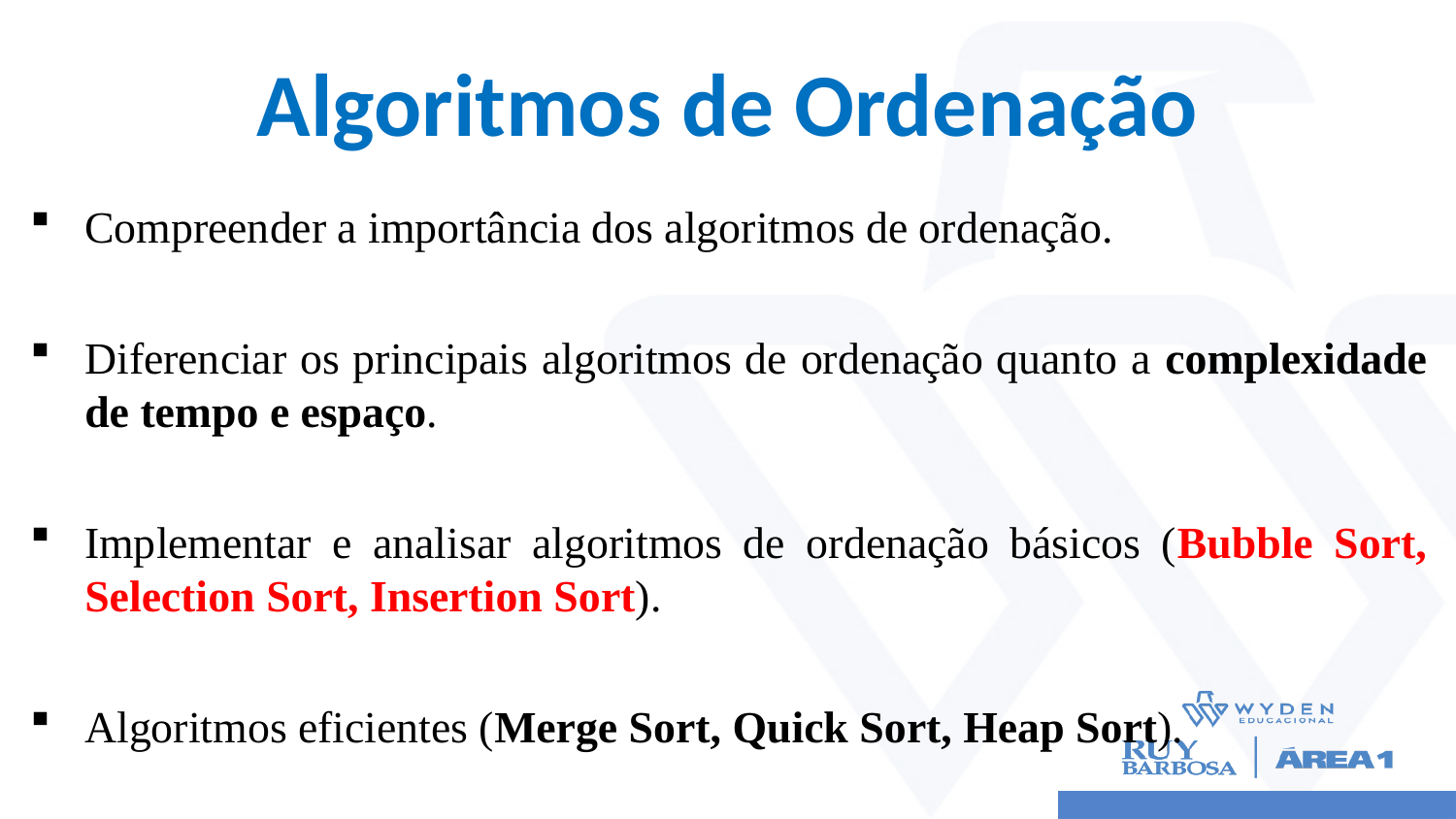

# Algoritmos de Ordenação
Compreender a importância dos algoritmos de ordenação.

Diferenciar os principais algoritmos de ordenação quanto a complexidade de tempo e espaço.

Implementar e analisar algoritmos de ordenação básicos (Bubble Sort, Selection Sort, Insertion Sort).

Algoritmos eficientes (Merge Sort, Quick Sort, Heap Sort).